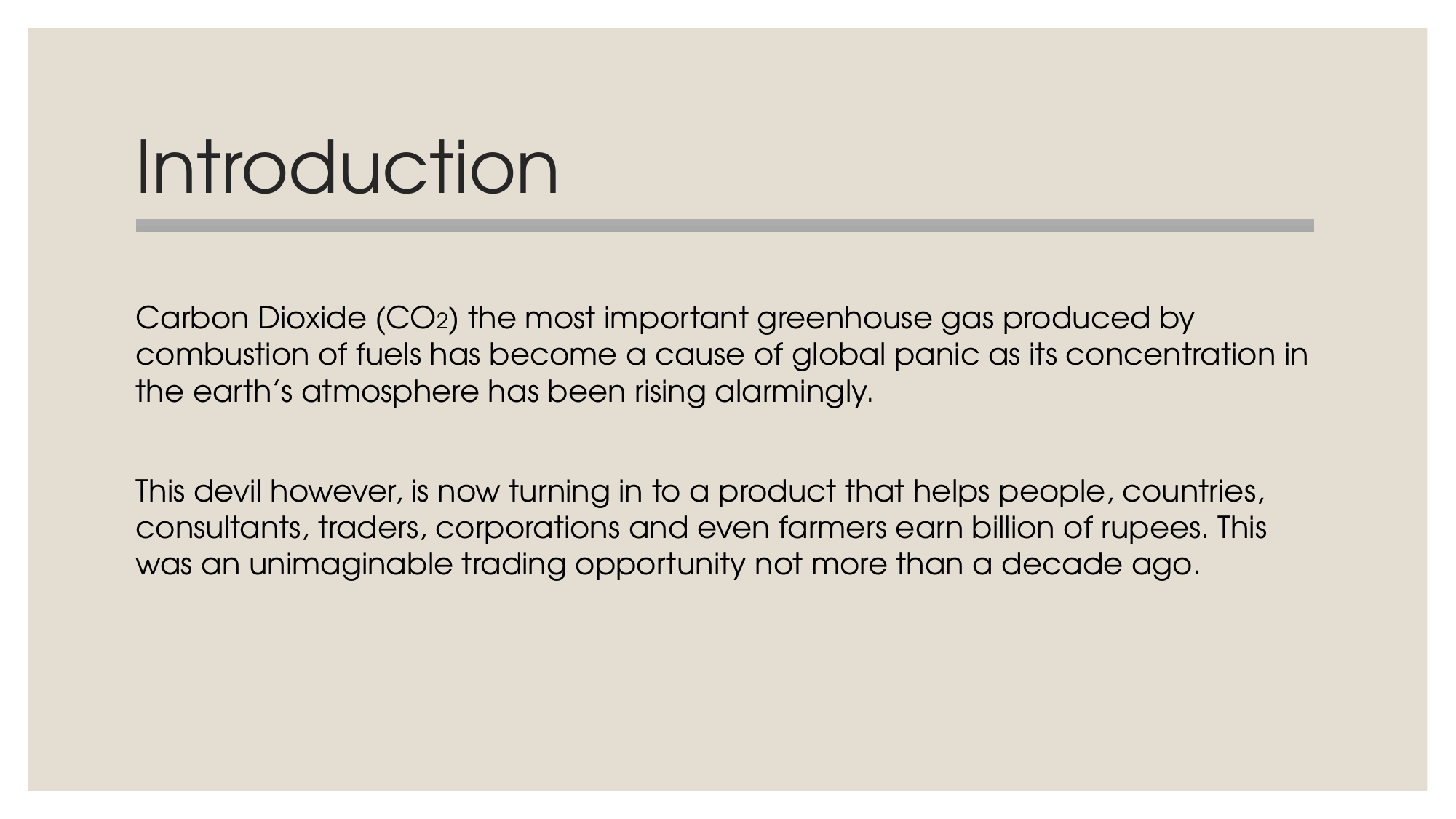

# Introduction

Carbon Dioxide (CO2) the most important greenhouse gas produced by combustion of fuels has become a cause of global panic as its concentration in the earth’s atmosphere has been rising alarmingly.

This devil however, is now turning in to a product that helps people, countries, consultants, traders, corporations and even farmers earn billion of rupees. This was an unimaginable trading opportunity not more than a decade ago.